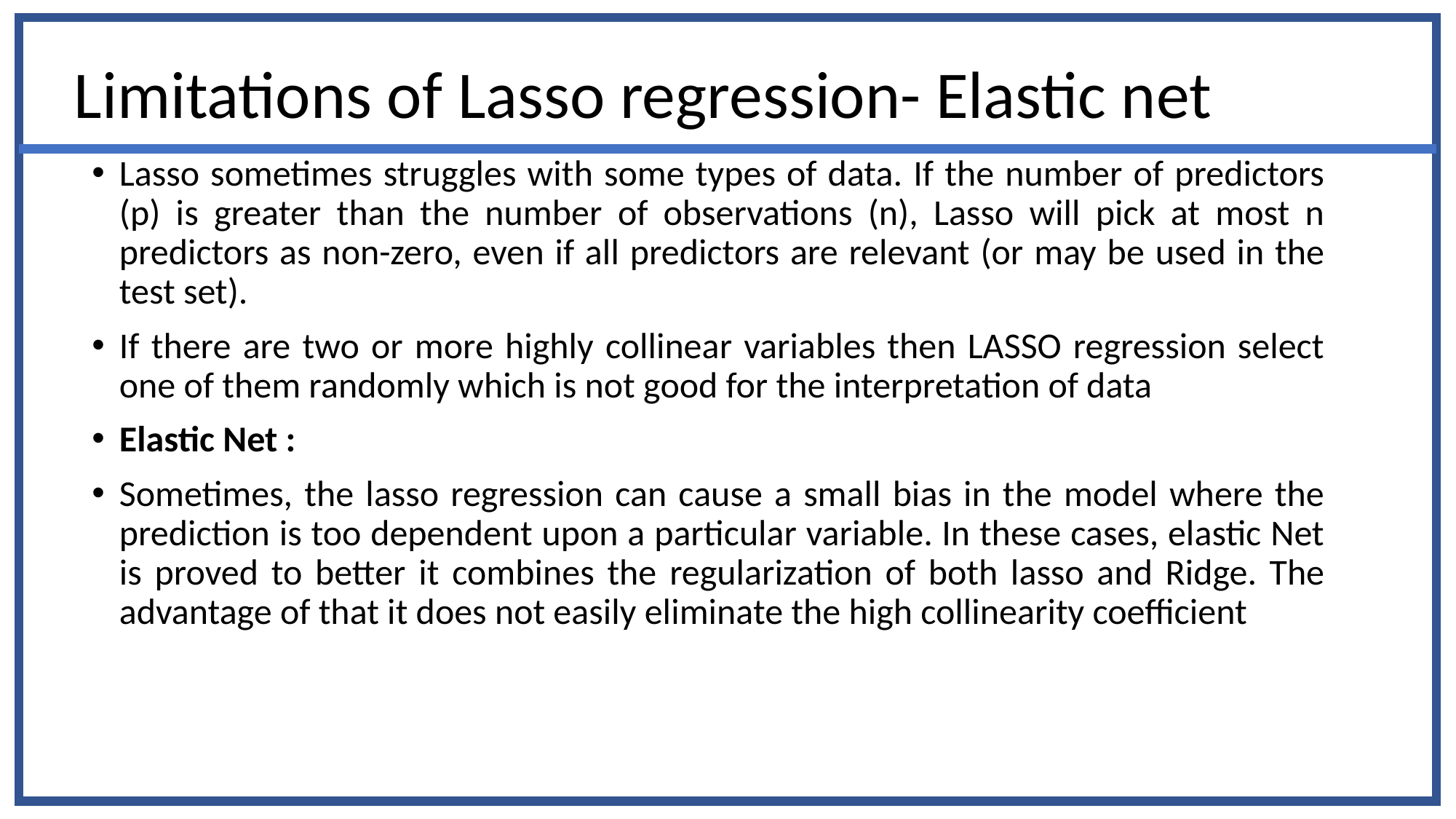

# Limitations of Lasso regression- Elastic net

Lasso sometimes struggles with some types of data. If the number of predictors (p) is greater than the number of observations (n), Lasso will pick at most n predictors as non-zero, even if all predictors are relevant (or may be used in the test set).
If there are two or more highly collinear variables then LASSO regression select one of them randomly which is not good for the interpretation of data
Elastic Net :
Sometimes, the lasso regression can cause a small bias in the model where the prediction is too dependent upon a particular variable. In these cases, elastic Net is proved to better it combines the regularization of both lasso and Ridge. The advantage of that it does not easily eliminate the high collinearity coefficient